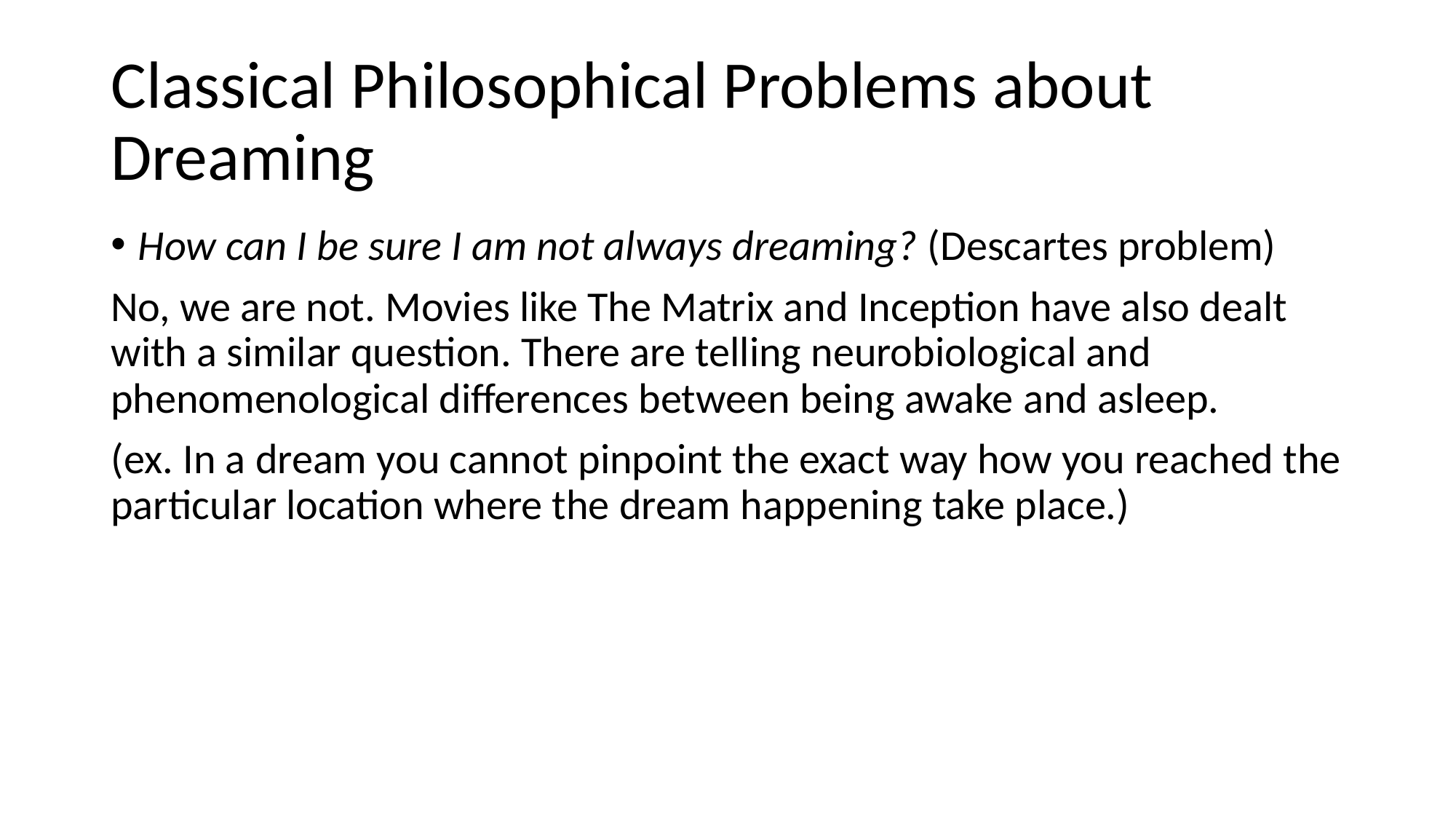

# Classical Philosophical Problems about Dreaming
How can I be sure I am not always dreaming? (Descartes problem)
No, we are not. Movies like The Matrix and Inception have also dealt with a similar question. There are telling neurobiological and phenomenological differences between being awake and asleep.
(ex. In a dream you cannot pinpoint the exact way how you reached the particular location where the dream happening take place.)